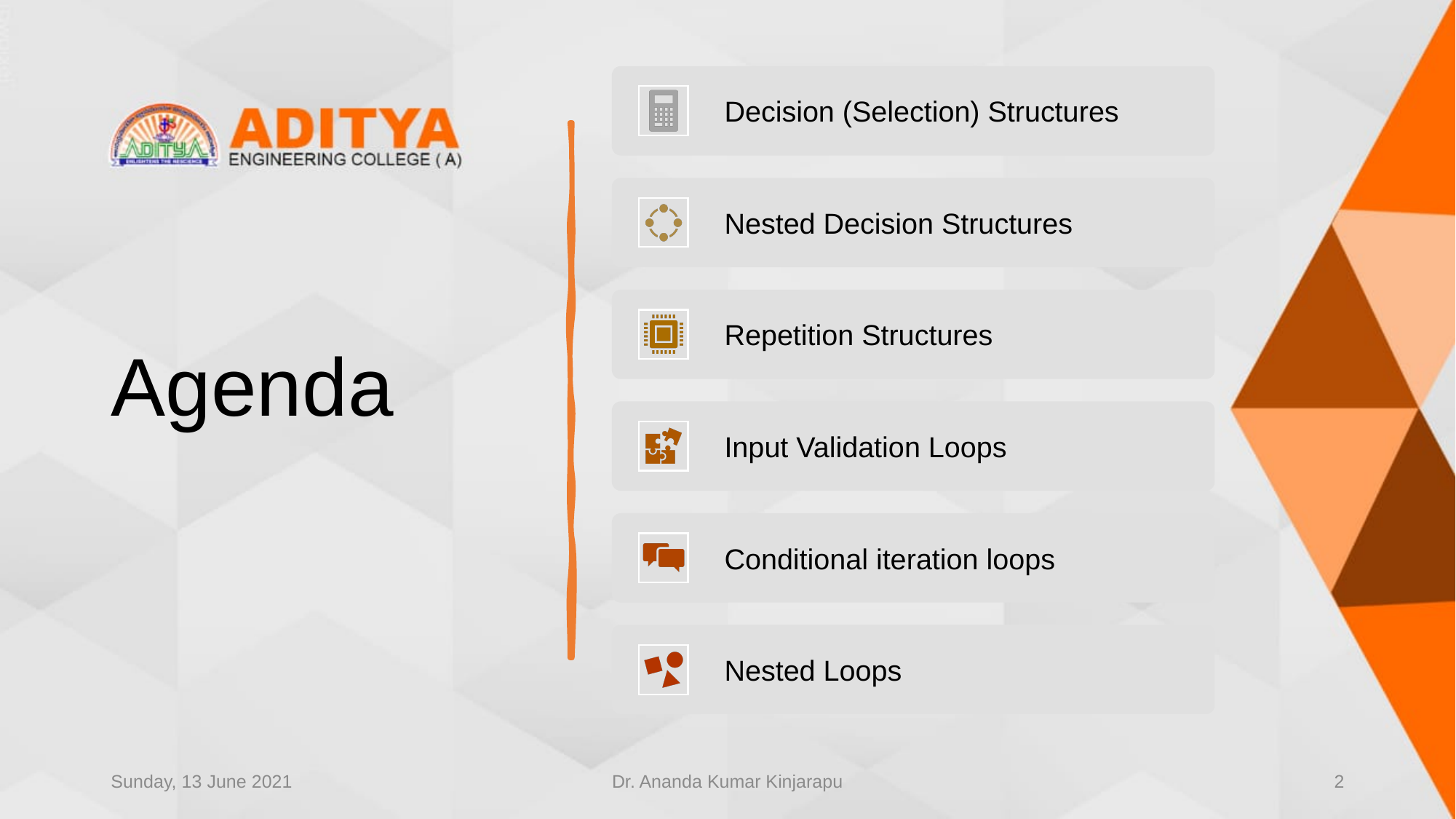

# Agenda
Decision (Selection) Structures
Nested Decision Structures
Repetition Structures
Input Validation Loops
Conditional iteration loops
Nested Loops

Sunday, 13 June 2021
Dr. Ananda Kumar Kinjarapu
2